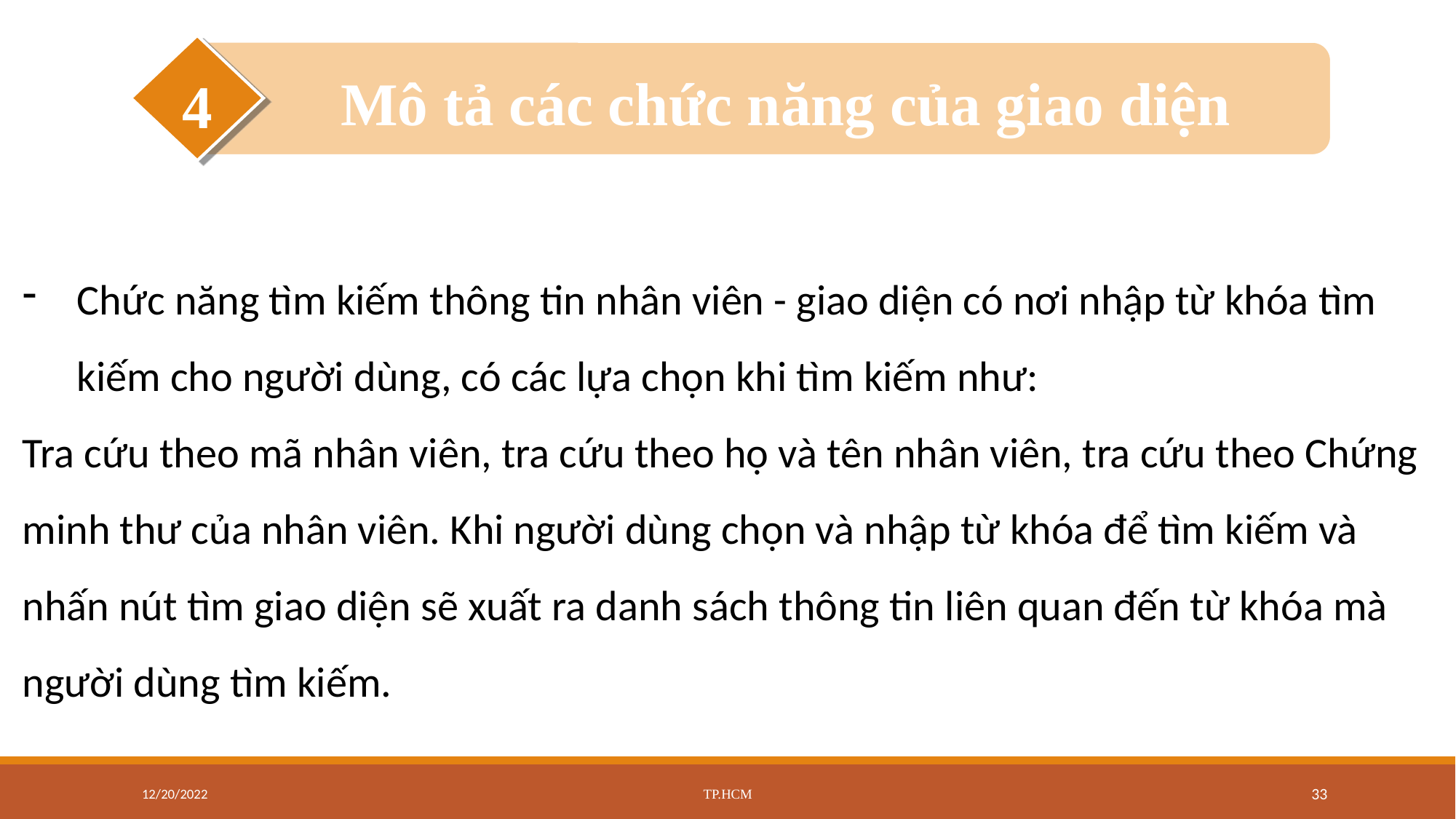

Mô tả các chức năng của giao diện
4

Chức năng tìm kiếm thông tin nhân viên - giao diện có nơi nhập từ khóa tìm kiếm cho người dùng, có các lựa chọn khi tìm kiếm như:
Tra cứu theo mã nhân viên, tra cứu theo họ và tên nhân viên, tra cứu theo Chứng minh thư của nhân viên. Khi người dùng chọn và nhập từ khóa để tìm kiếm và nhấn nút tìm giao diện sẽ xuất ra danh sách thông tin liên quan đến từ khóa mà người dùng tìm kiếm.

12/20/2022
TP.HCM
33